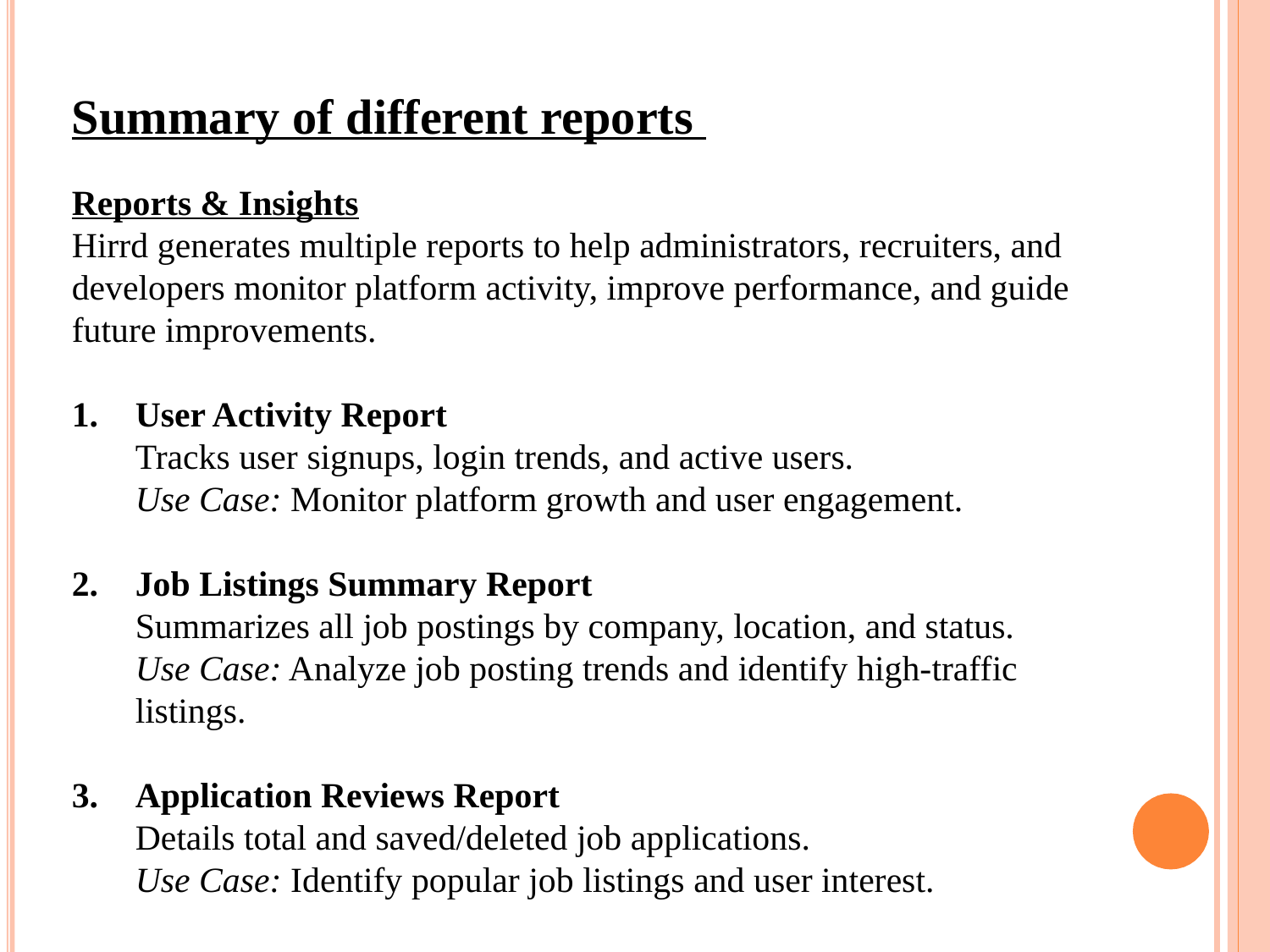

# Summary of different reports
Reports & Insights
Hirrd generates multiple reports to help administrators, recruiters, and developers monitor platform activity, improve performance, and guide future improvements.

User Activity Report
Tracks user signups, login trends, and active users.
Use Case: Monitor platform growth and user engagement.

Job Listings Summary Report
Summarizes all job postings by company, location, and status.
Use Case: Analyze job posting trends and identify high-traffic listings.

Application Reviews Report
Details total and saved/deleted job applications.
Use Case: Identify popular job listings and user interest.